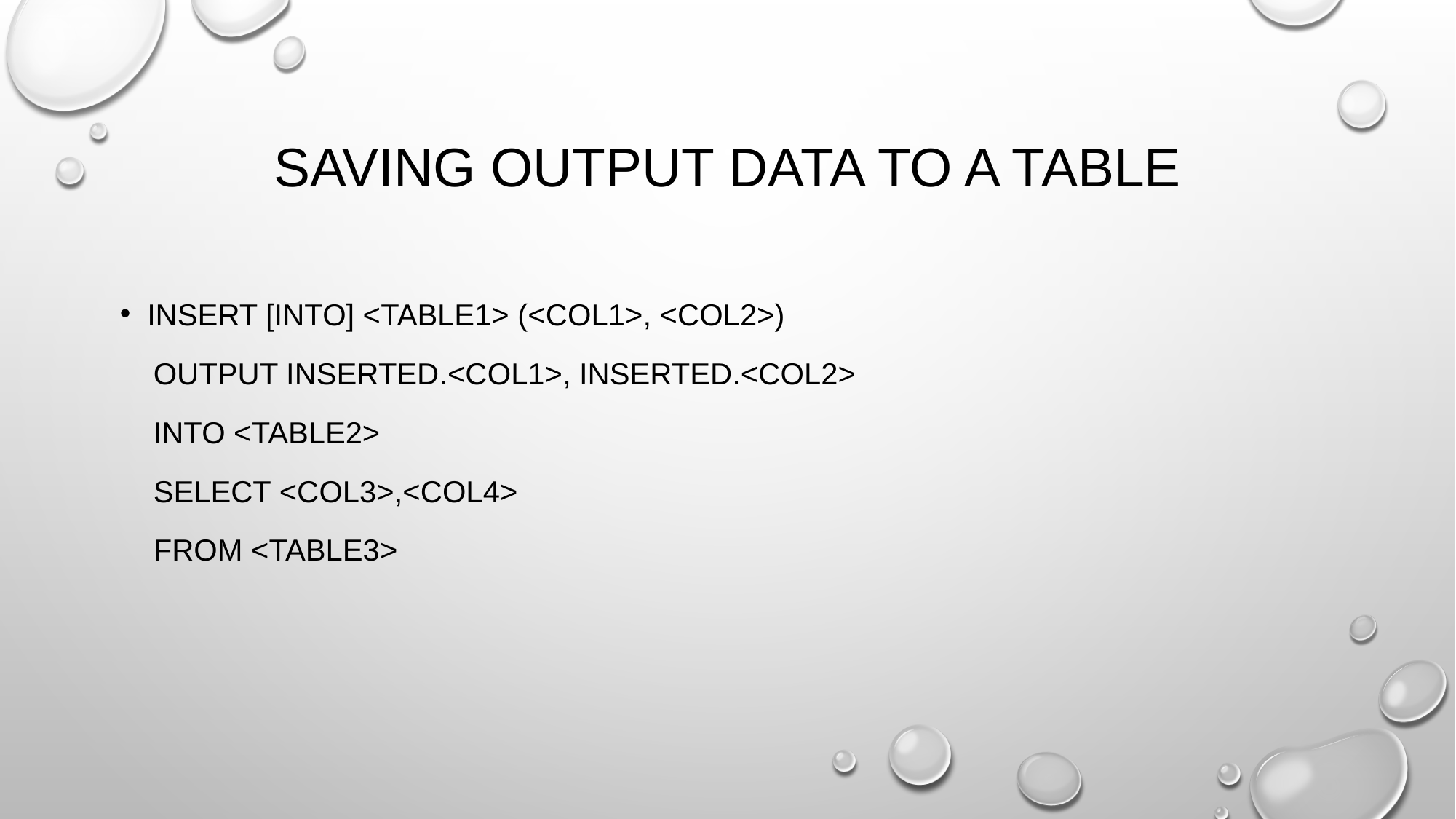

# Saving OUTPUT Data to a Table
INSERT [INTO] <table1> (<col1>, <col2>)
    OUTPUT inserted.<col1>, inserted.<col2>
    INTO <table2>
    SELECT <col3>,<col4>
    FROM <table3>